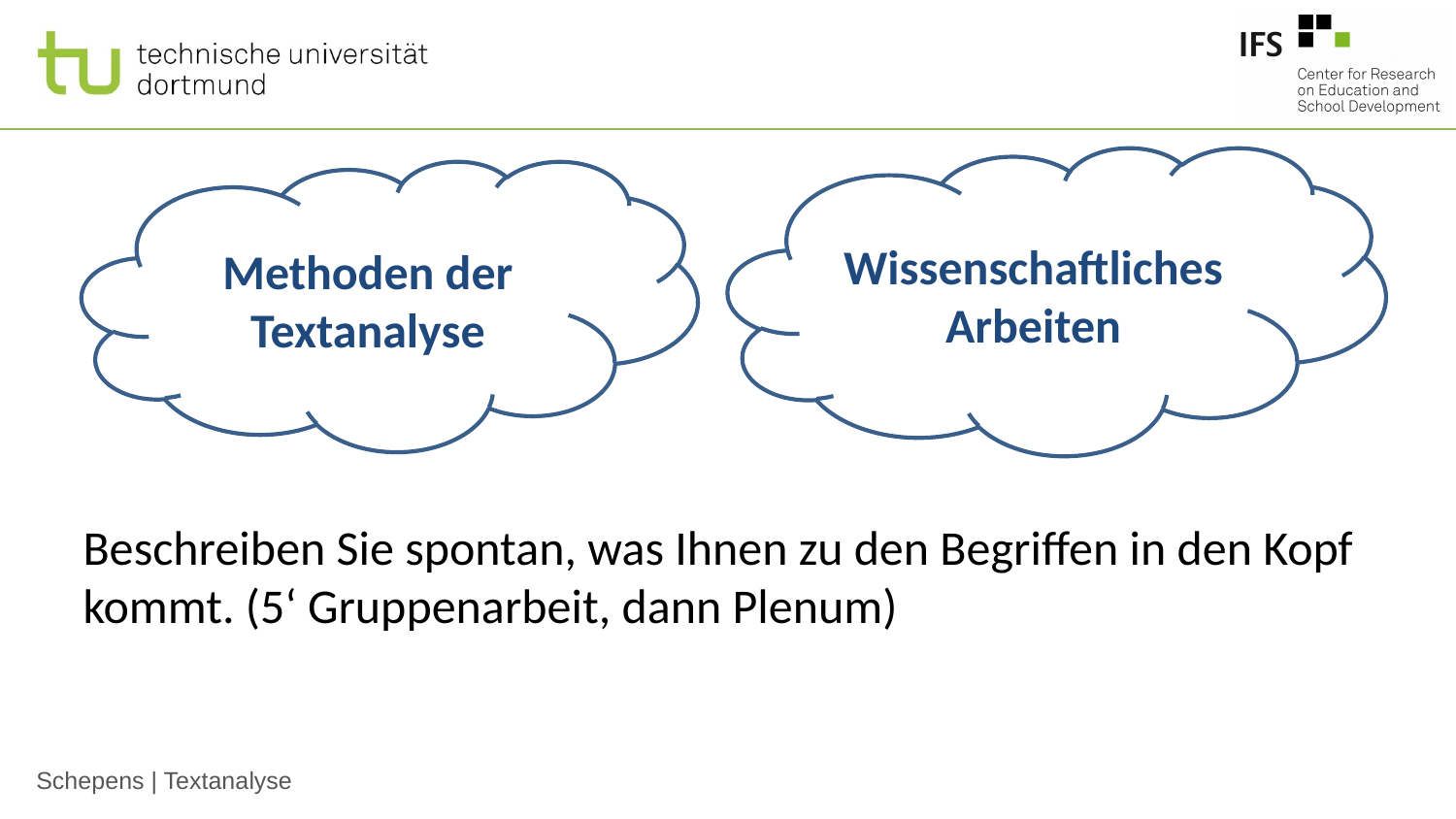

Wissenschaftliches Arbeiten
Methoden der Textanalyse

Beschreiben Sie spontan, was Ihnen zu den Begriffen in den Kopf kommt. (5‘ Gruppenarbeit, dann Plenum)